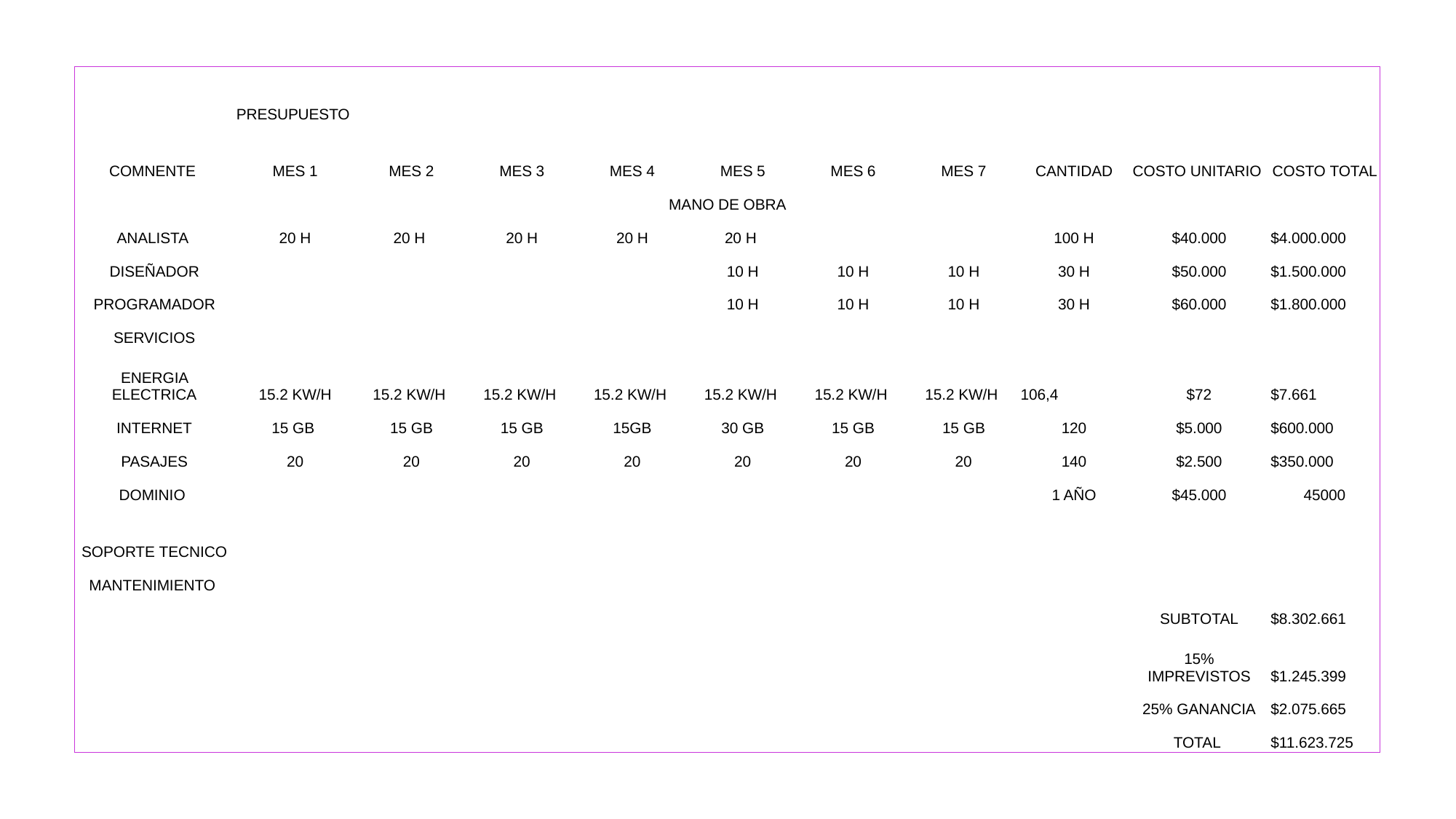

|  | PRESUPUESTO |  |  |  |  |  |  |  |  |  |
| --- | --- | --- | --- | --- | --- | --- | --- | --- | --- | --- |
| COMNENTE | MES 1 | MES 2 | MES 3 | MES 4 | MES 5 | MES 6 | MES 7 | CANTIDAD | COSTO UNITARIO | COSTO TOTAL |
| MANO DE OBRA |  |  |  |  |  |  |  |  |  |  |
| ANALISTA | 20 H | 20 H | 20 H | 20 H | 20 H |  |  | 100 H | $40.000 | $4.000.000 |
| DISEÑADOR |  |  |  |  | 10 H | 10 H | 10 H | 30 H | $50.000 | $1.500.000 |
| PROGRAMADOR |  |  |  |  | 10 H | 10 H | 10 H | 30 H | $60.000 | $1.800.000 |
| SERVICIOS |  |  |  |  |  |  |  |  |  |  |
| ENERGIA ELECTRICA | 15.2 KW/H | 15.2 KW/H | 15.2 KW/H | 15.2 KW/H | 15.2 KW/H | 15.2 KW/H | 15.2 KW/H | 106,4 | $72 | $7.661 |
| INTERNET | 15 GB | 15 GB | 15 GB | 15GB | 30 GB | 15 GB | 15 GB | 120 | $5.000 | $600.000 |
| PASAJES | 20 | 20 | 20 | 20 | 20 | 20 | 20 | 140 | $2.500 | $350.000 |
| DOMINIO |  |  |  |  |  |  |  | 1 AÑO | $45.000 | 45000 |
| SOPORTE TECNICO |  |  |  |  |  |  |  |  |  |  |
| MANTENIMIENTO |  |  |  |  |  |  |  |  |  |  |
|  |  |  |  |  |  |  |  |  | SUBTOTAL | $8.302.661 |
|  |  |  |  |  |  |  |  |  | 15% IMPREVISTOS | $1.245.399 |
|  |  |  |  |  |  |  |  |  | 25% GANANCIA | $2.075.665 |
|  |  |  |  |  |  |  |  |  | TOTAL | $11.623.725 |